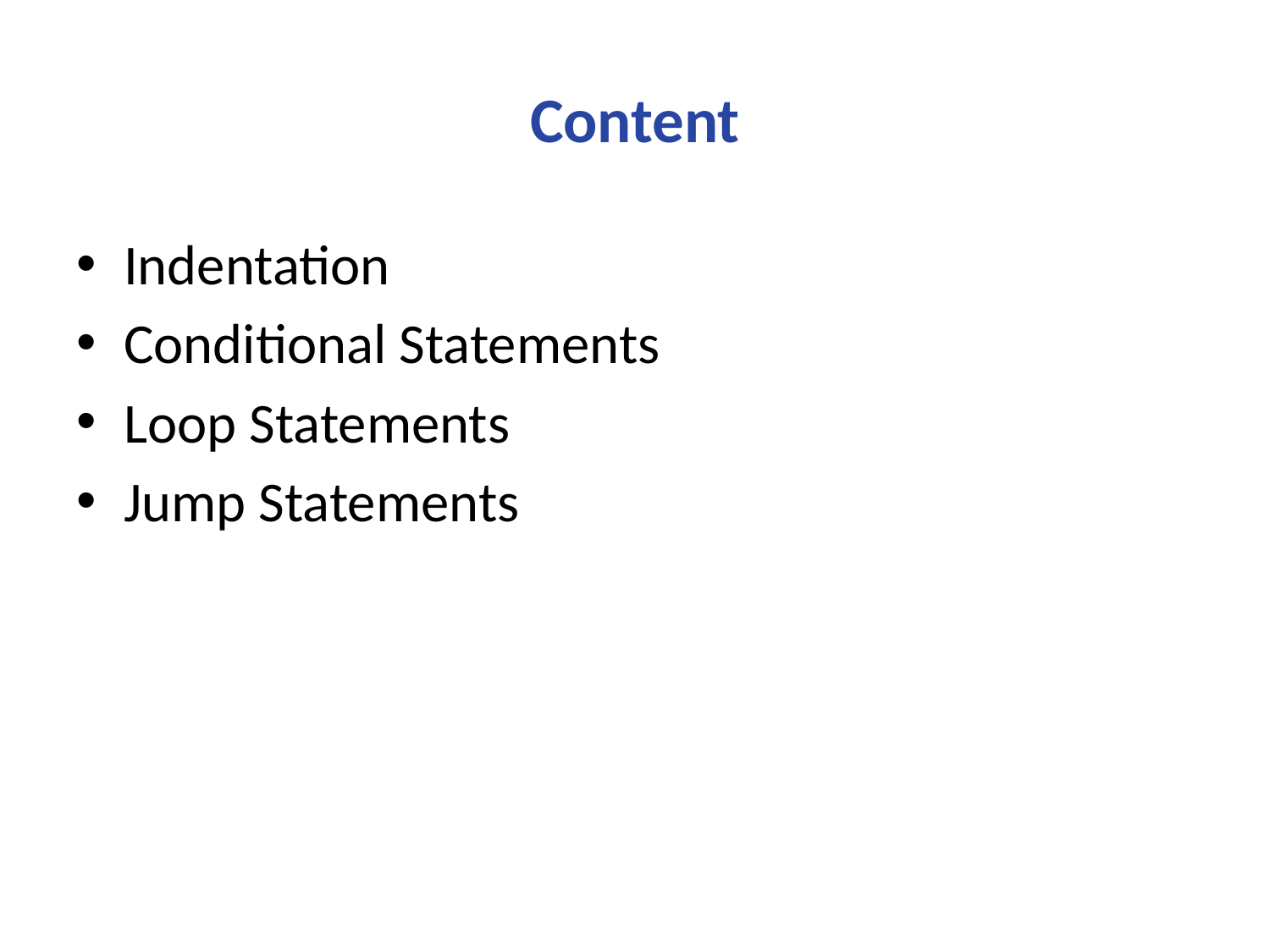

# Content
Indentation
Conditional Statements
Loop Statements
Jump Statements